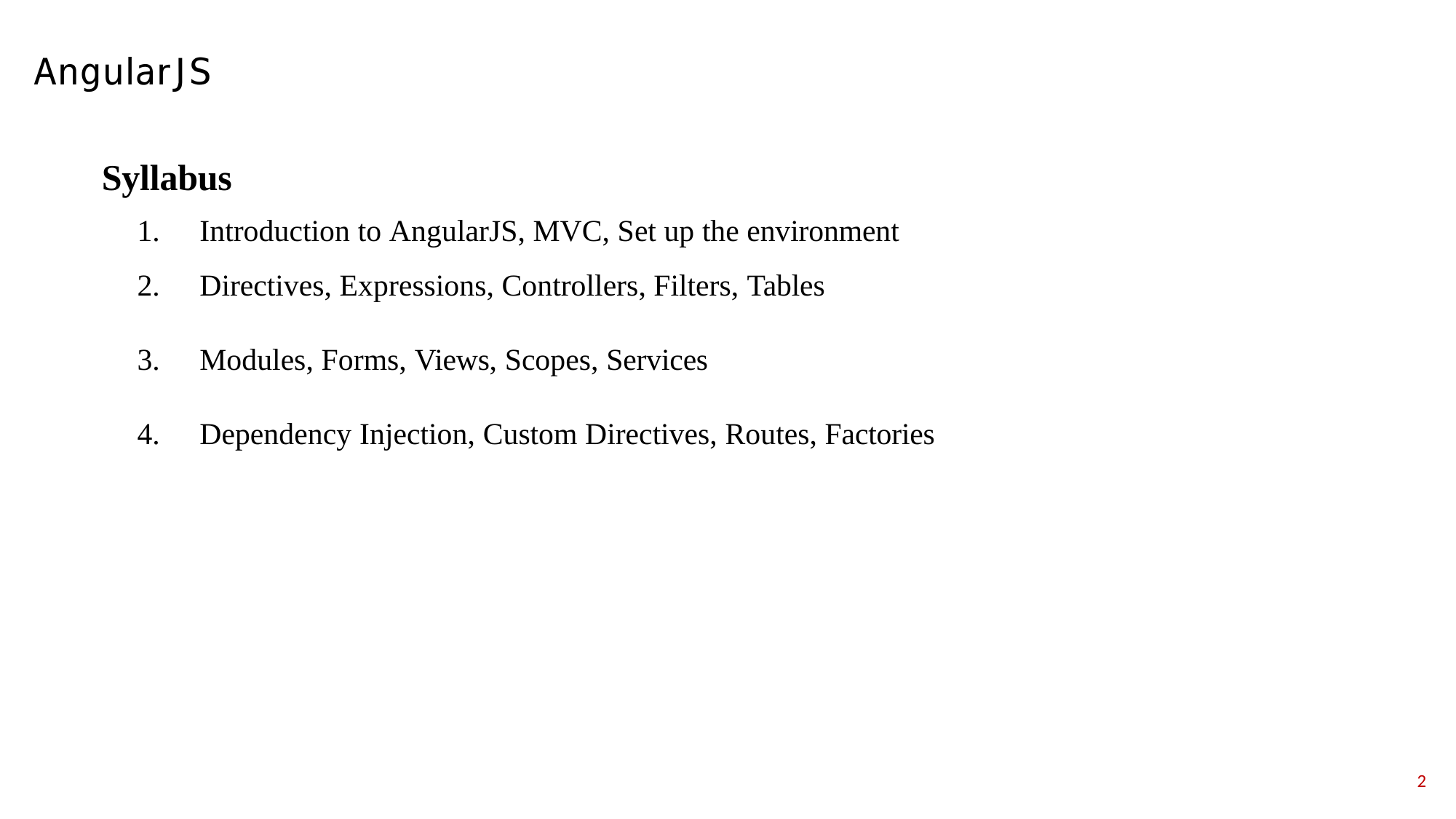

# AngularJS
Syllabus
Introduction to AngularJS, MVC, Set up the environment
Directives, Expressions, Controllers, Filters, Tables

Modules, Forms, Views, Scopes, Services

Dependency Injection, Custom Directives, Routes, Factories
2